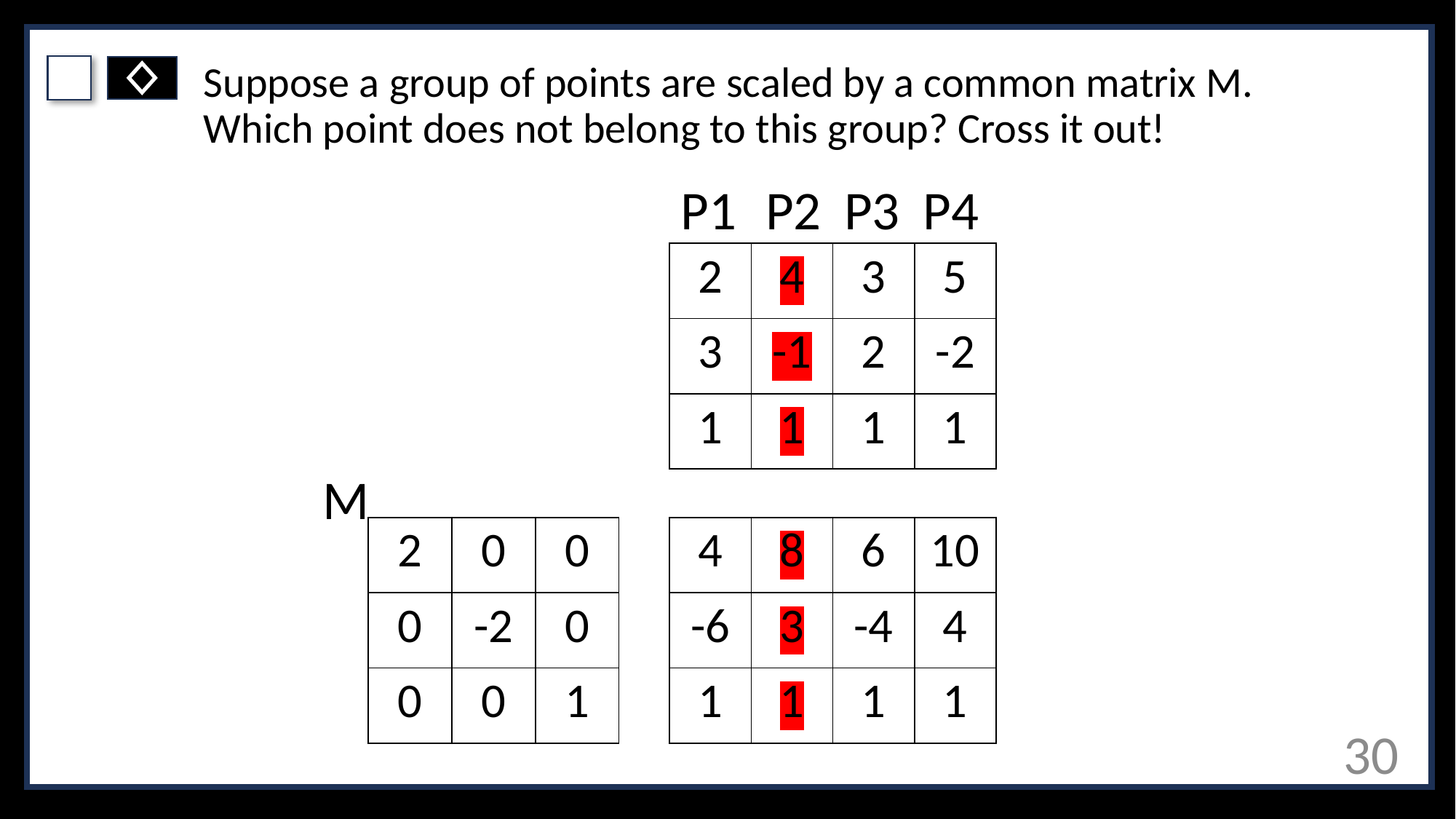

# Suppose a group of points are scaled by a common matrix M. Which point does not belong to this group? Cross it out!
P4
P3
P2
P1
| 2 | 4 | 3 | 5 |
| --- | --- | --- | --- |
| 3 | -1 | 2 | -2 |
| 1 | 1 | 1 | 1 |
M
| 2 | 0 | 0 |
| --- | --- | --- |
| 0 | -2 | 0 |
| 0 | 0 | 1 |
| 4 | 8 | 6 | 10 |
| --- | --- | --- | --- |
| -6 | 3 | -4 | 4 |
| 1 | 1 | 1 | 1 |
30